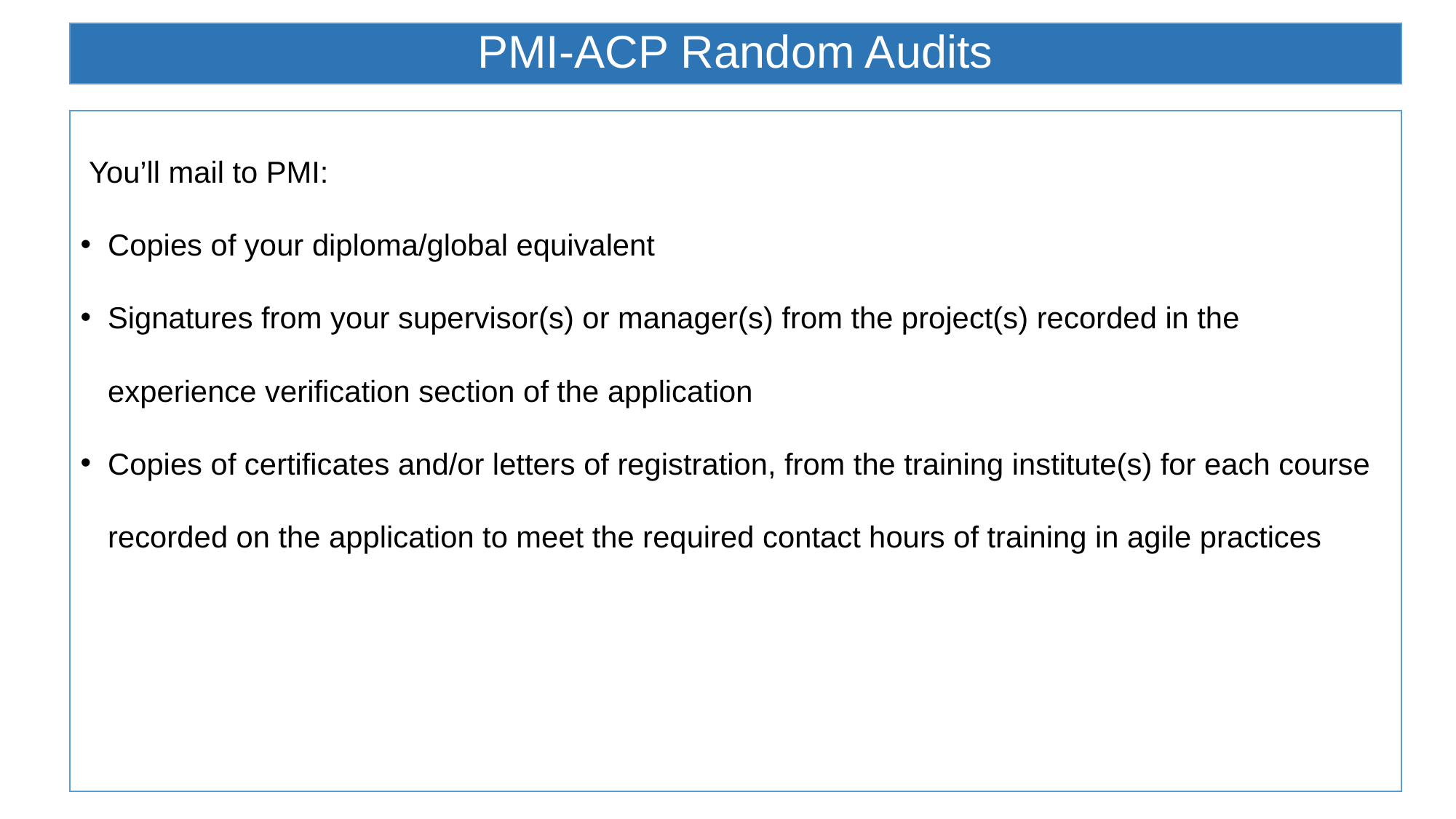

# PMI-ACP Random Audits
 You’ll mail to PMI:
Copies of your diploma/global equivalent
Signatures from your supervisor(s) or manager(s) from the project(s) recorded in the experience verification section of the application
Copies of certificates and/or letters of registration, from the training institute(s) for each course recorded on the application to meet the required contact hours of training in agile practices